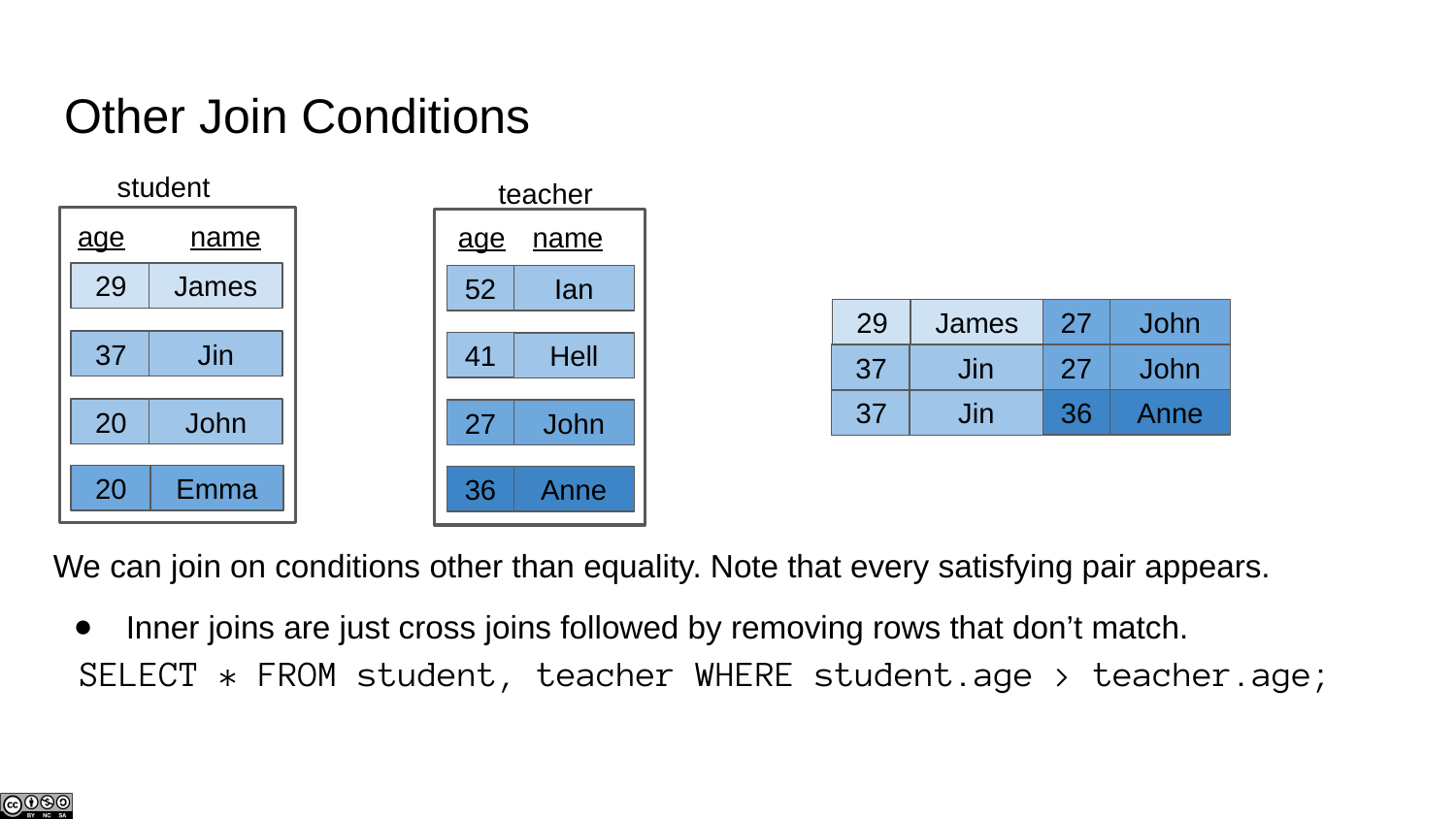

# Other Join Conditions
student
teacher
age
name
age
name

29
James
52
Ian
27
John
29
James
37
Jin
41
Hell
27
John
37
Jin
36
Anne
37
Jin
20
John
27
John
20
Emma
36
Anne
We can join on conditions other than equality. Note that every satisfying pair appears.
Inner joins are just cross joins followed by removing rows that don’t match.
SELECT * FROM student, teacher WHERE student.age > teacher.age;